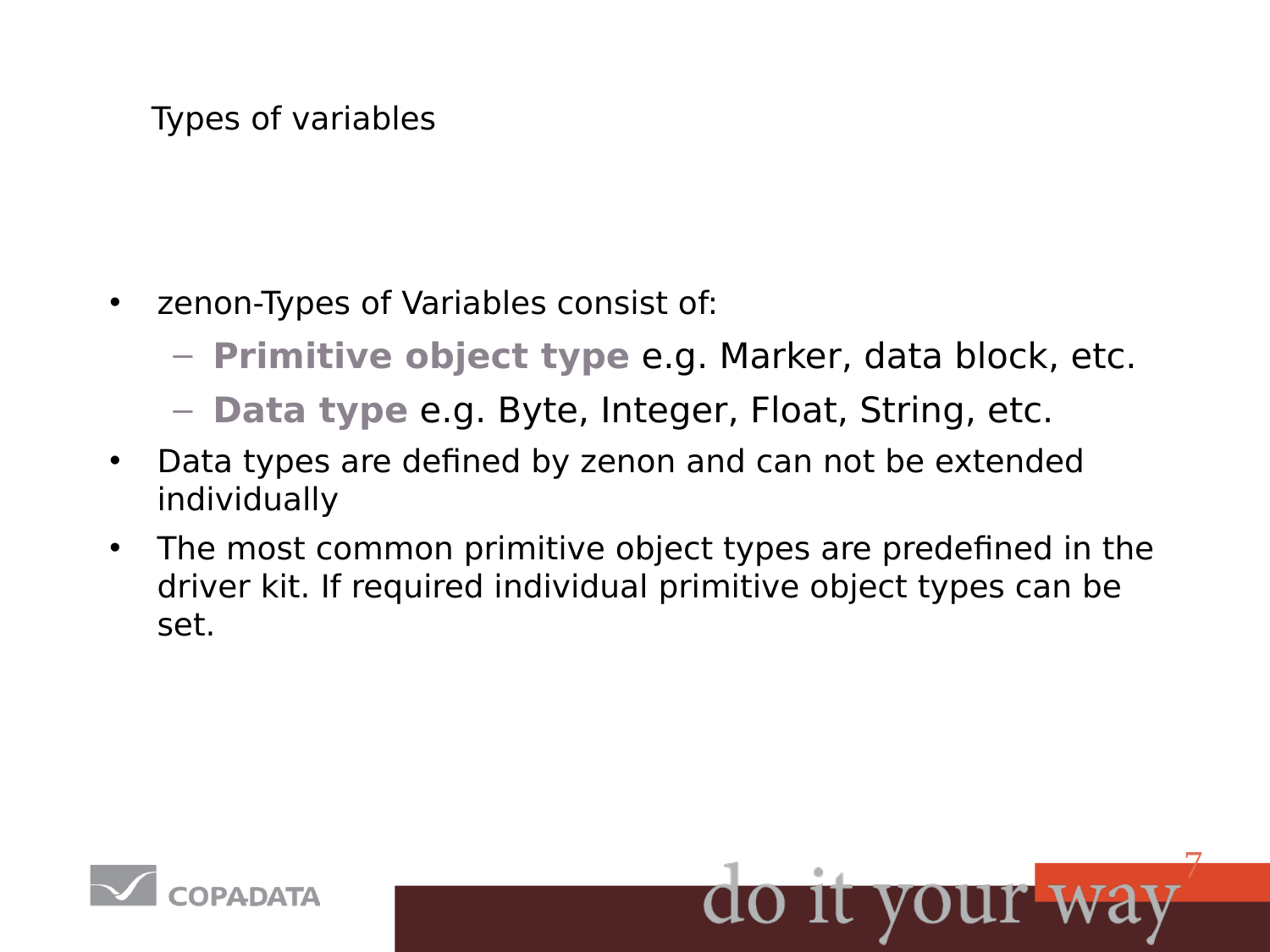

# Types of variables
zenon-Types of Variables consist of:
Primitive object type e.g. Marker, data block, etc.
Data type e.g. Byte, Integer, Float, String, etc.
Data types are defined by zenon and can not be extended individually
The most common primitive object types are predefined in the driver kit. If required individual primitive object types can be set.
7